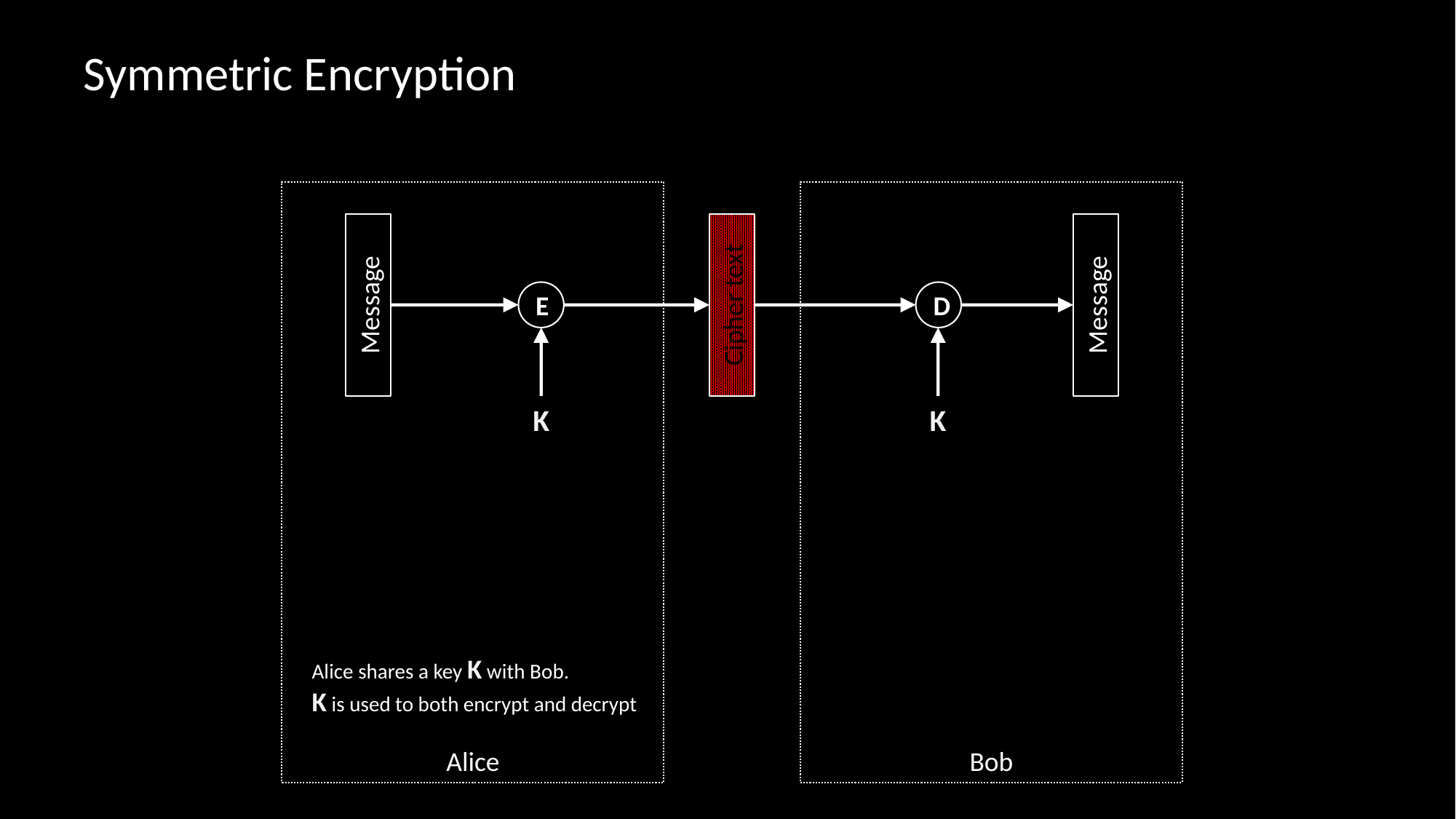

# Symmetric Encryption
Alice
Bob
E
D
Message
Cipher text
Message
K
K
Alice shares a key K with Bob.
K is used to both encrypt and decrypt